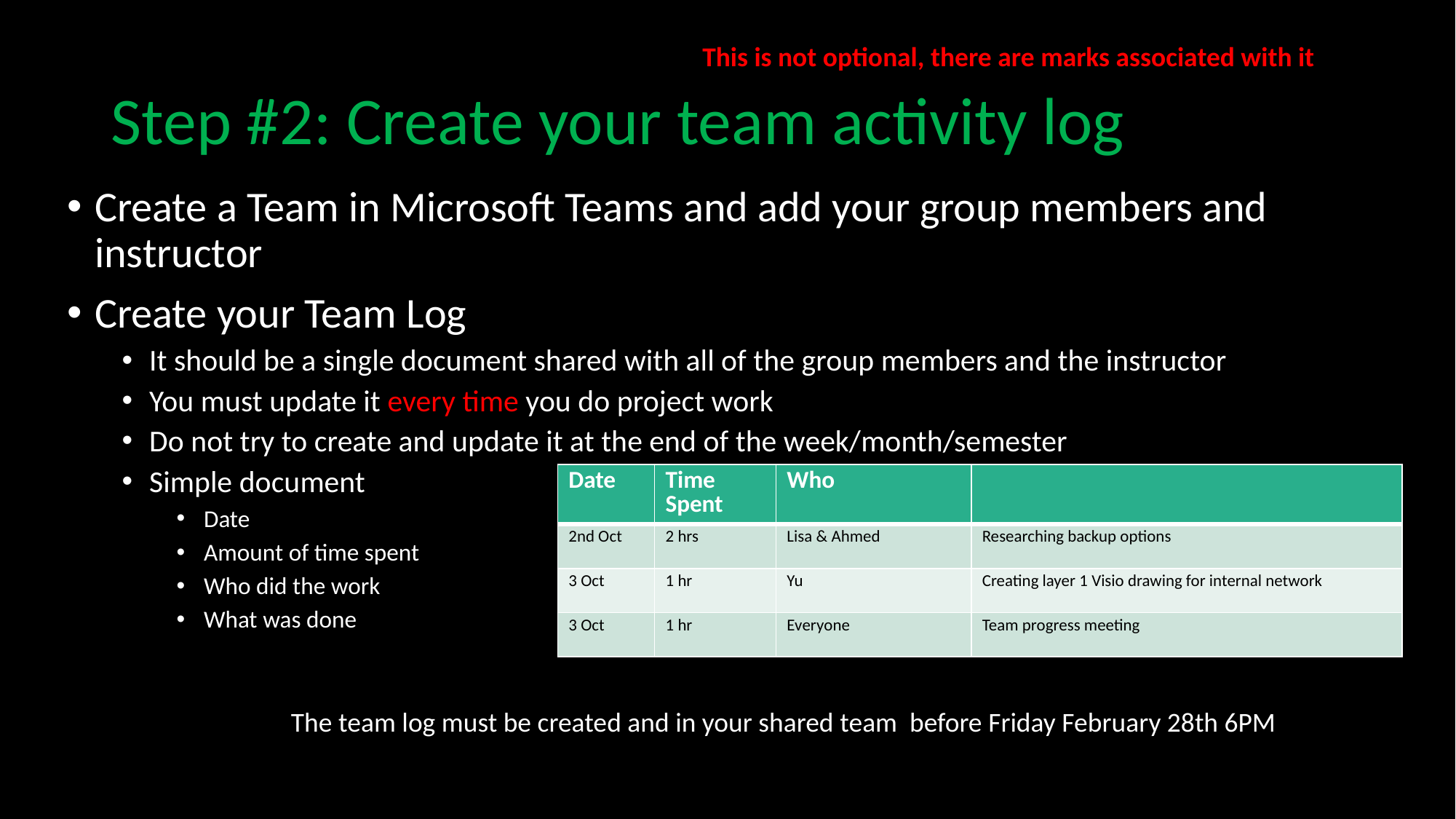

This is not optional, there are marks associated with it
# Step #2: Create your team activity log
Create a Team in Microsoft Teams and add your group members and instructor
Create your Team Log
It should be a single document shared with all of the group members and the instructor
You must update it every time you do project work
Do not try to create and update it at the end of the week/month/semester
Simple document
Date
Amount of time spent
Who did the work
What was done

| Date | Time Spent | Who |  |
| --- | --- | --- | --- |
| 2nd Oct | 2 hrs | Lisa & Ahmed | Researching backup options |
| 3 Oct | 1 hr | Yu | Creating layer 1 Visio drawing for internal network |
| 3 Oct | 1 hr | Everyone | Team progress meeting |
The team log must be created and in your shared team  before Friday February 28th 6PM